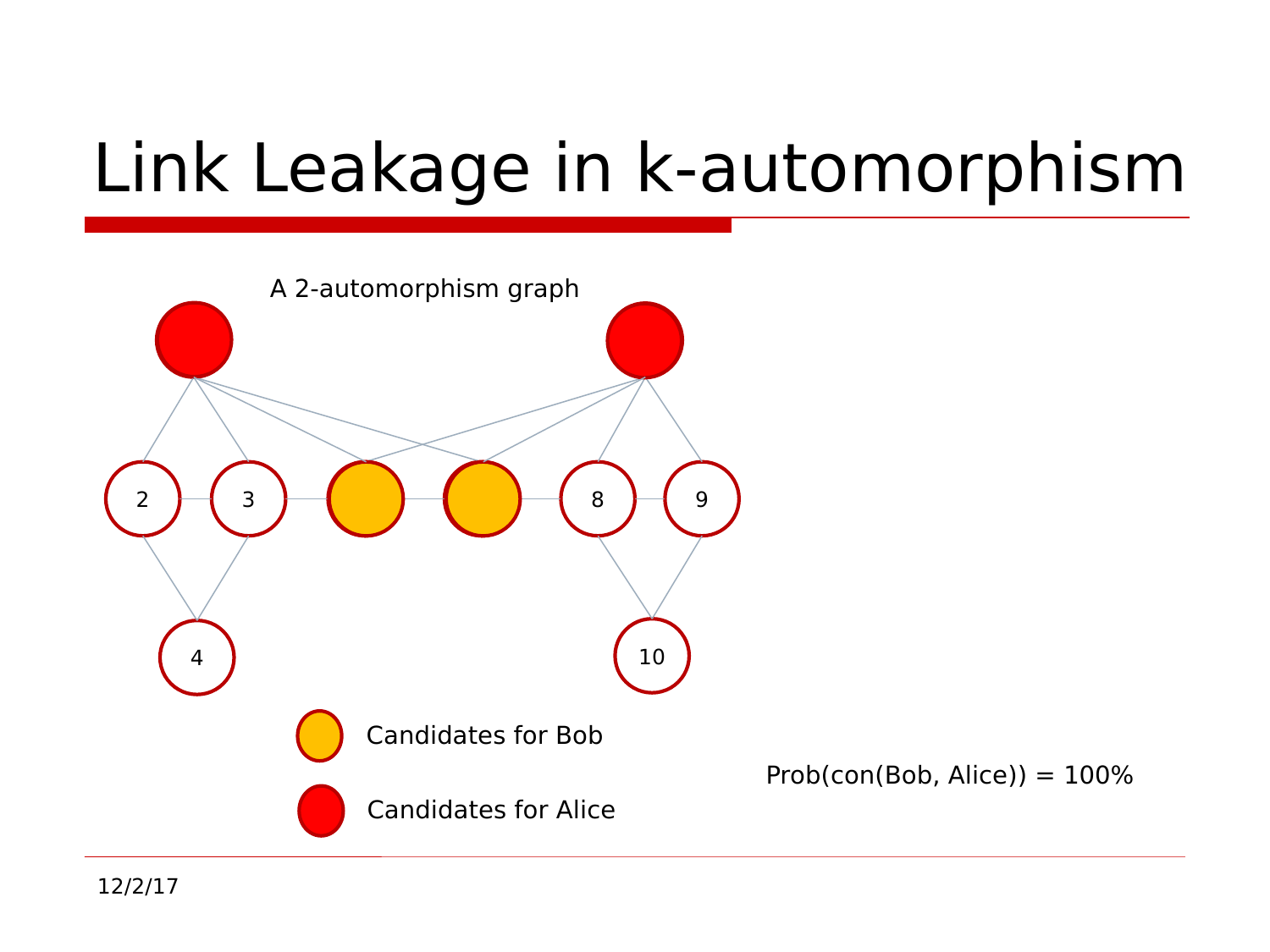

# Link Leakage in k-automorphism
A 2-automorphism graph

1
7

2
3
5
6
8
9

10
4

Candidates for Bob
Prob(con(Bob, Alice)) = 100%

Candidates for Alice
12/2/17